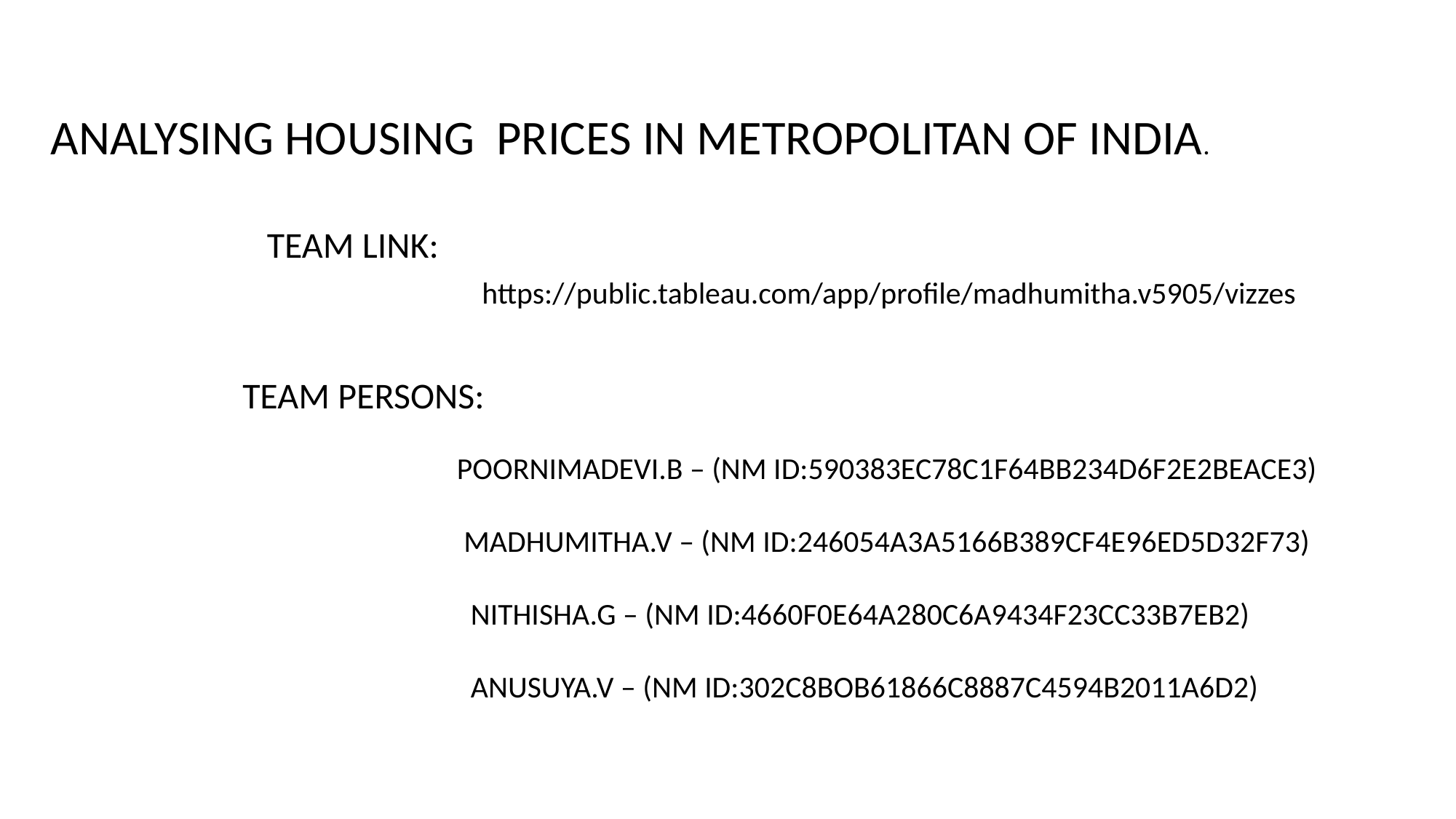

ANALYSING HOUSING  PRICES IN METROPOLITAN OF INDIA.
TEAM LINK:

https://public.tableau.com/app/profile/madhumitha.v5905/vizzes
TEAM PERSONS:

                               POORNIMADEVI.B – (NM ID:590383EC78C1F64BB234D6F2E2BEACE3)

                                MADHUMITHA.V – (NM ID:246054A3A5166B389CF4E96ED5D32F73)

                                 NITHISHA.G – (NM ID:4660F0E64A280C6A9434F23CC33B7EB2)

                                 ANUSUYA.V – (NM ID:302C8BOB61866C8887C4594B2011A6D2)